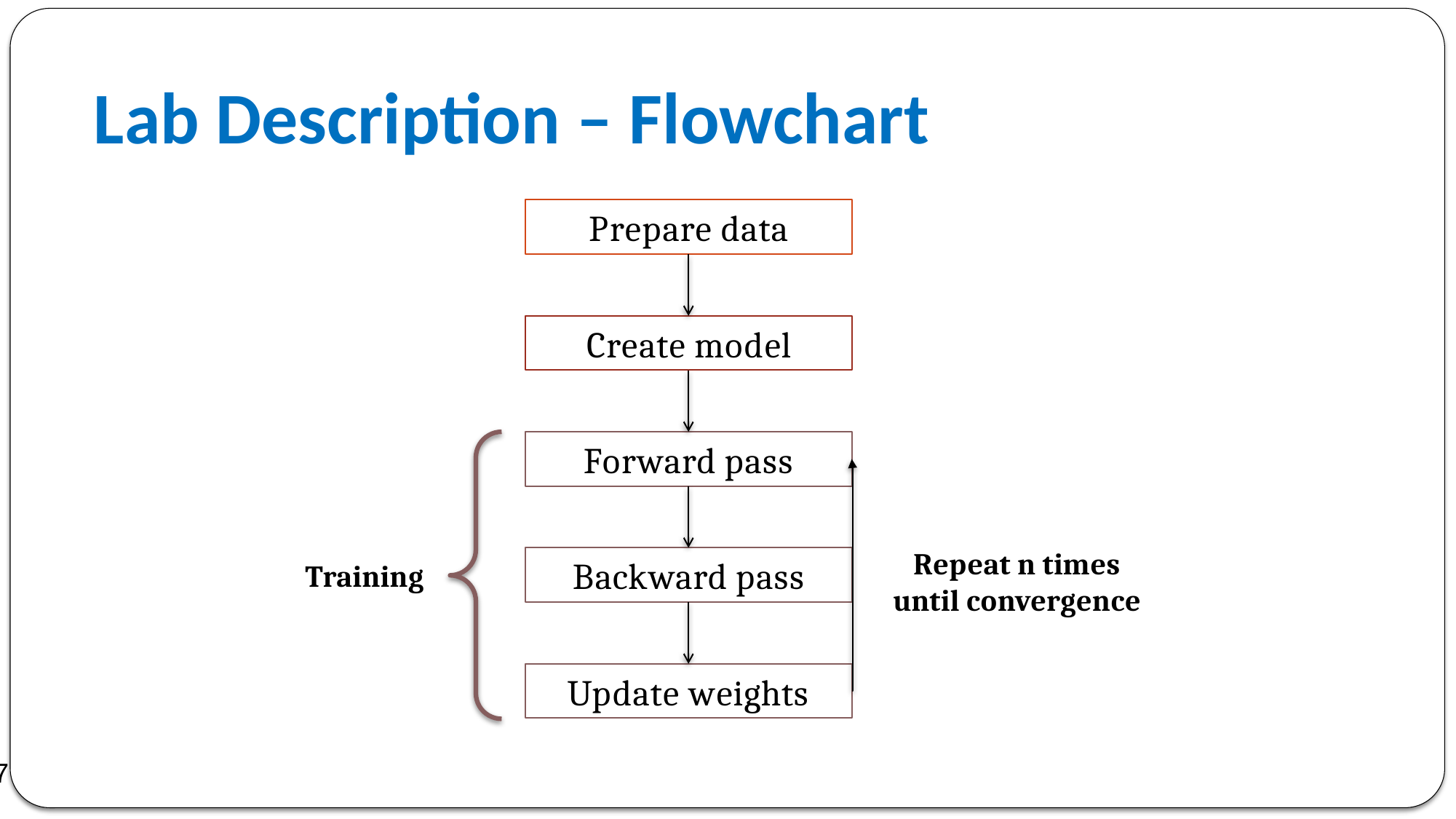

# Lab Description – Flowchart
Prepare data
Create model

Forward pass
Repeat n times
until convergence
Backward pass
Training

Update weights